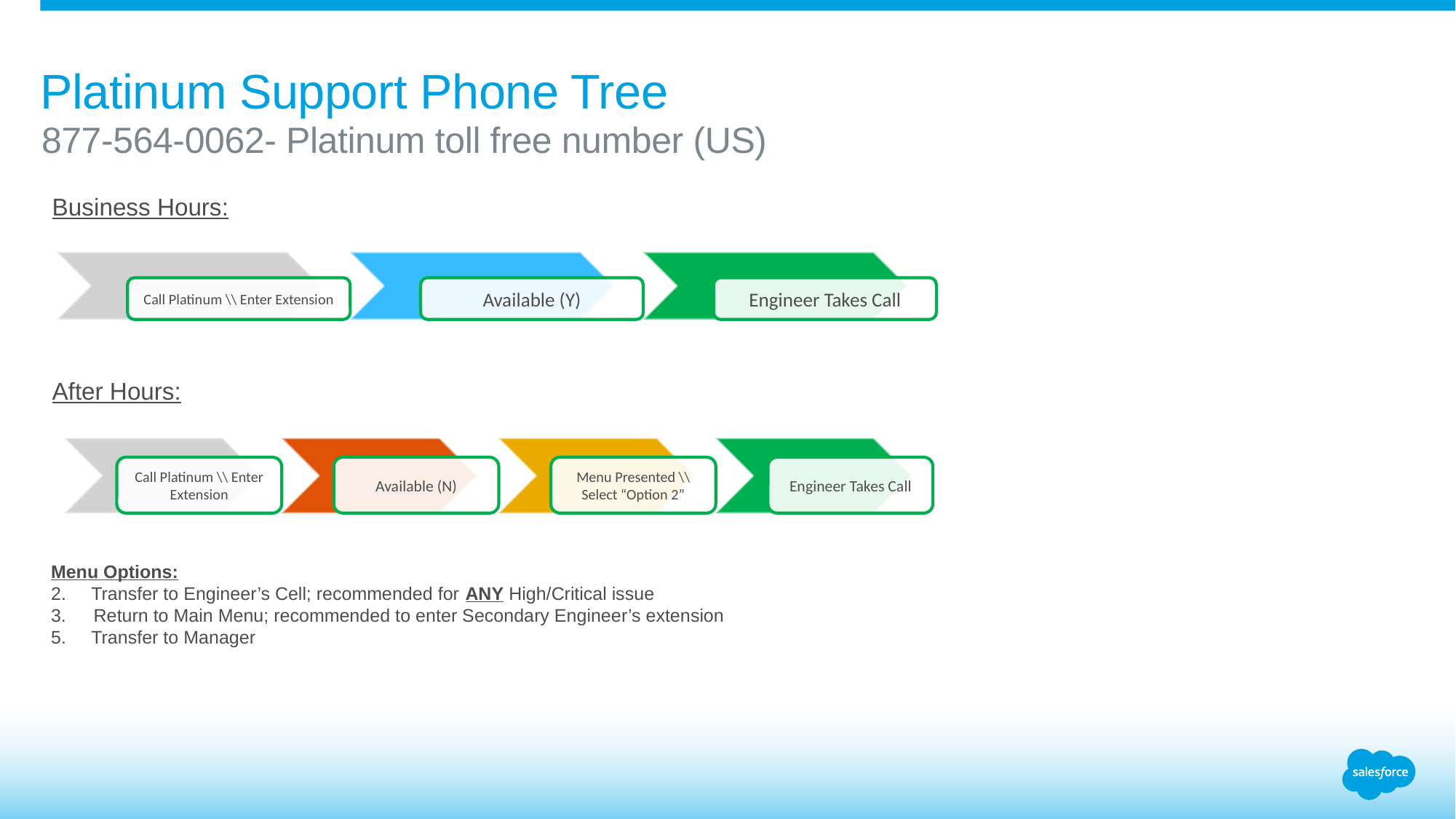

# Platinum Support Phone Tree
877-564-0062- Platinum toll free number (US)
Business Hours:
Call Platinum \\ Enter Extension
Engineer Takes Call
Available (Y)
After Hours:
Call Platinum \\ Enter Extension
Available (N)
Menu Presented \\
Select “Option 2”
Engineer Takes Call
Menu Options:
2.     Transfer to Engineer’s Cell; recommended for ANY High/Critical issue
   Return to Main Menu; recommended to enter Secondary Engineer’s extension
5.     Transfer to Manager